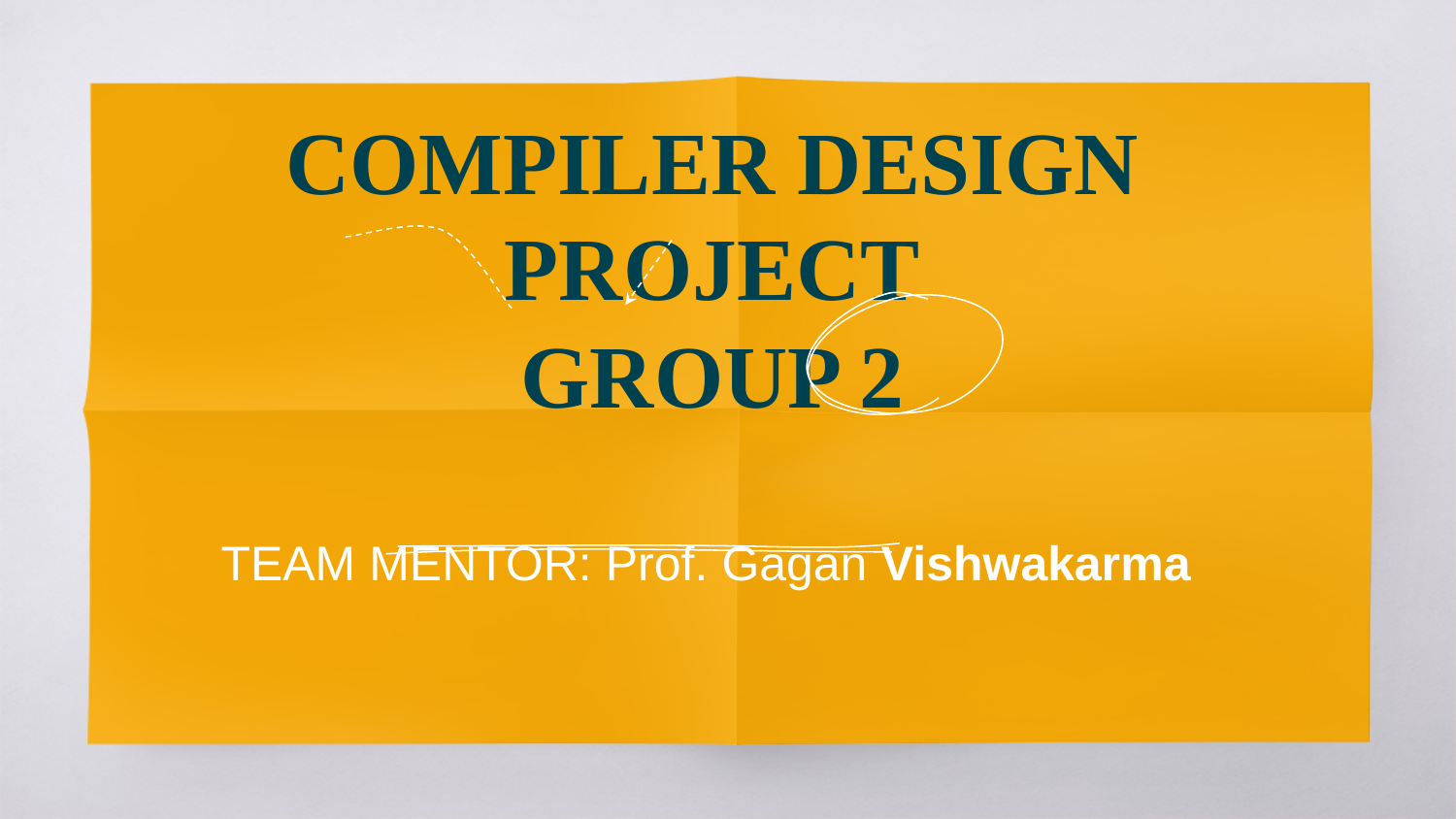

# COMPILER DESIGN PROJECT GROUP 2 TEAM MENTOR: Prof. Gagan Vishwakarma